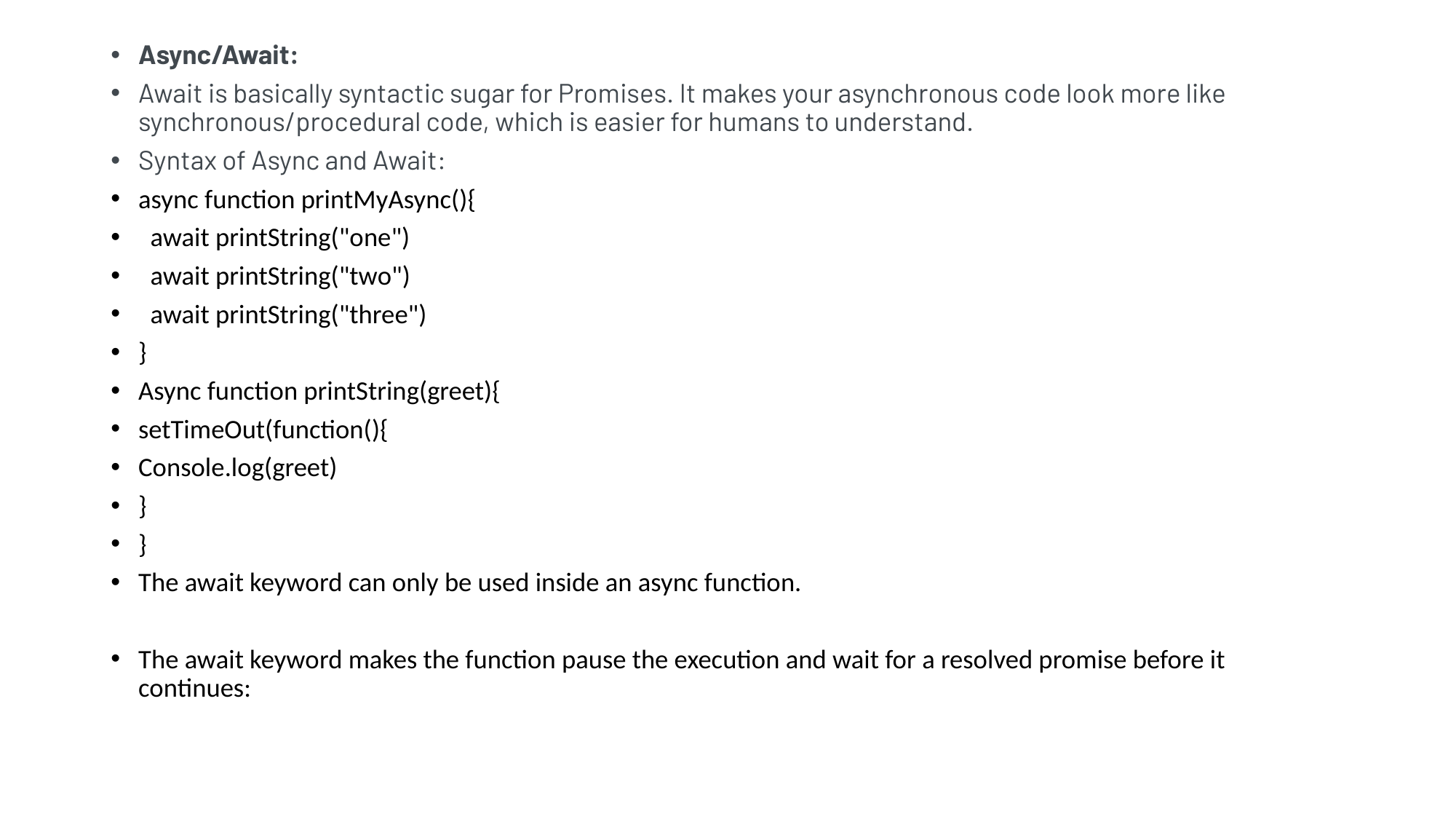

Async/Await:
Await is basically syntactic sugar for Promises. It makes your asynchronous code look more like synchronous/procedural code, which is easier for humans to understand.
Syntax of Async and Await:
async function printMyAsync(){
  await printString("one")
  await printString("two")
  await printString("three")
}
Async function printString(greet){
setTimeOut(function(){
Console.log(greet)
}
}
The await keyword can only be used inside an async function.

The await keyword makes the function pause the execution and wait for a resolved promise before it continues: